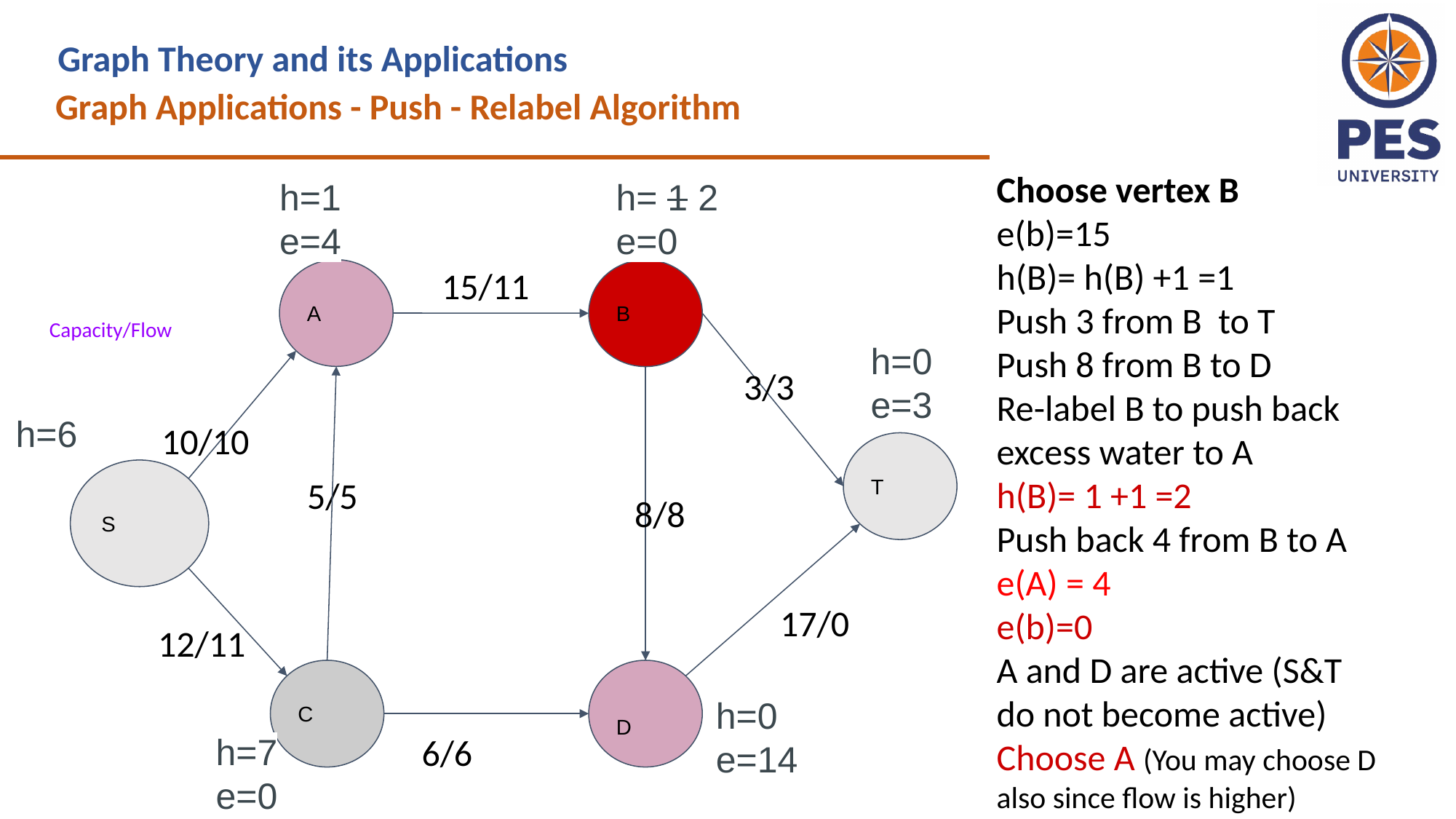

Graph Theory and its Applications
Graph Applications - Push - Relabel Algorithm
Choose vertex B
e(b)=15
h(B)= h(B) +1 =1
Push 3 from B  to T
Push 8 from B to D
Re-label B to push back excess water to A
h(B)= 1 +1 =2
Push back 4 from B to A
e(A) = 4
e(b)=0
A and D are active (S&T do not become active)
Choose A (You may choose D also since flow is higher)
h=1
e=4
h= 1 2
e=0
  15/11
A
B
Capacity/Flow
h=0
e=3
3/3
h=6
10/10
T
S
5/5
8/8
17/0
12/11
C

D
h=0
e=14
h=7
e=0
6/6